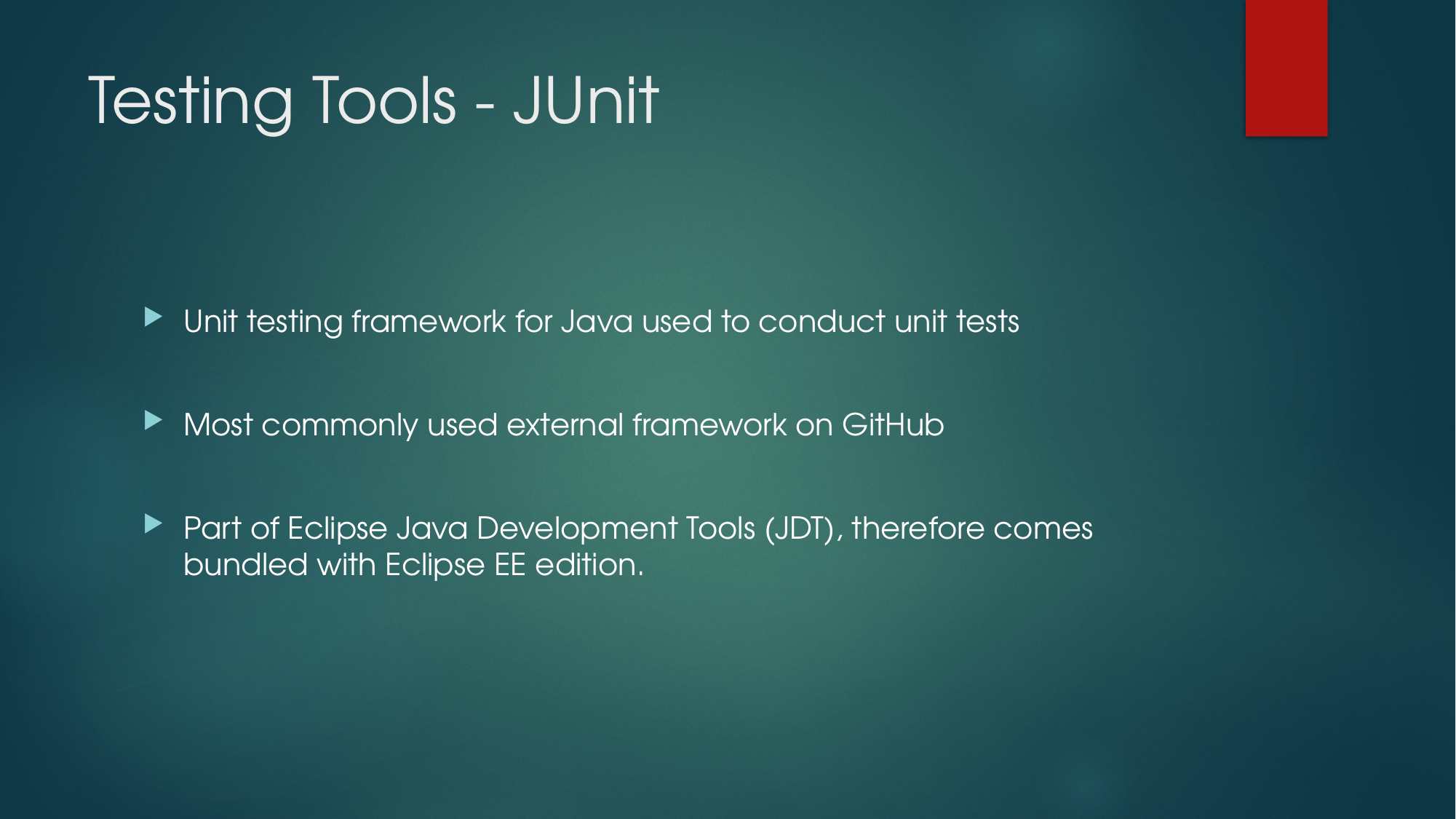

# Testing Tools - JUnit

Unit testing framework for Java used to conduct unit tests

Most commonly used external framework on GitHub

Part of Eclipse Java Development Tools (JDT), therefore comes bundled with Eclipse EE edition.